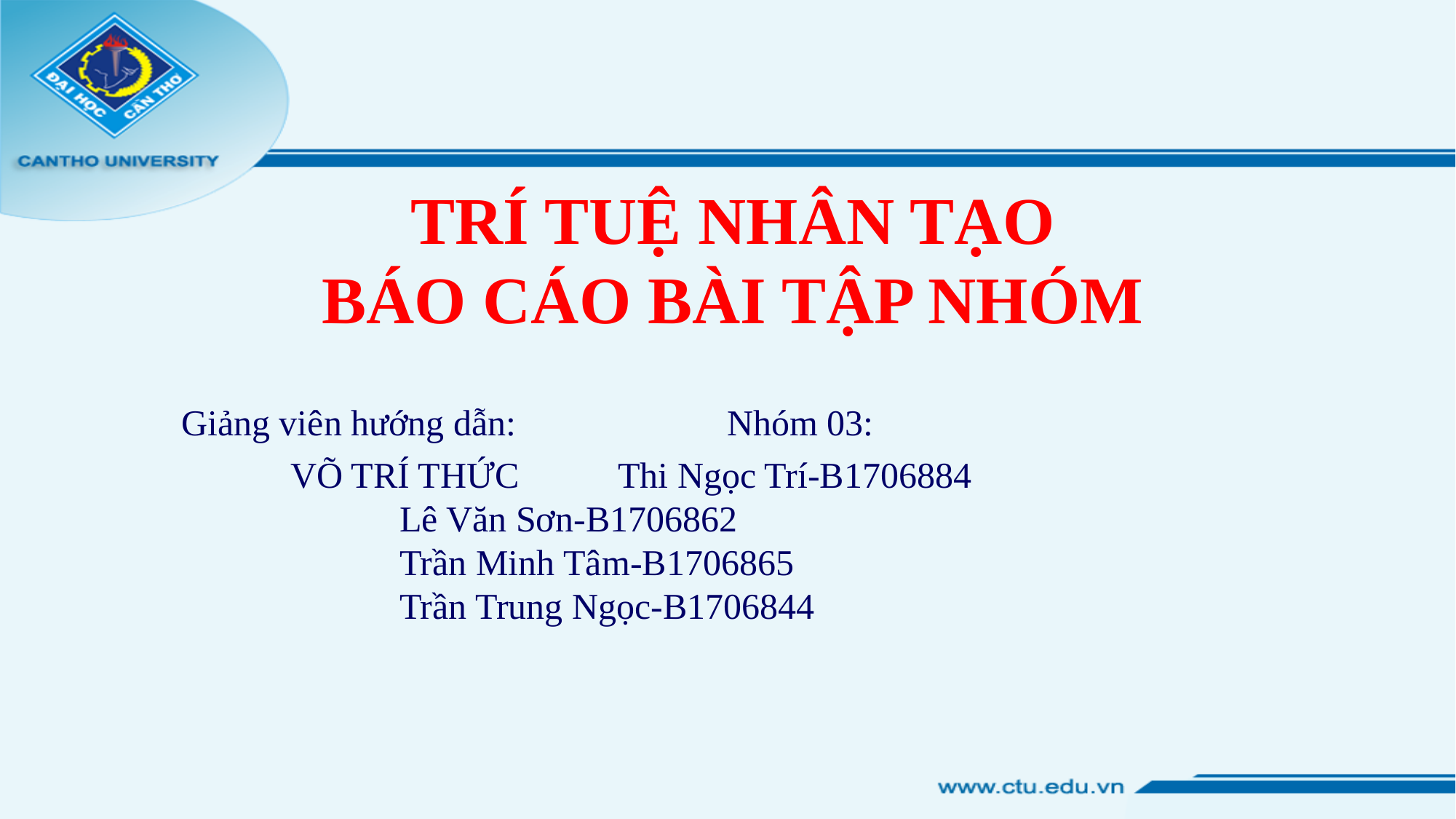

# TRÍ TUỆ NHÂN TẠO BÁO CÁO BÀI TẬP NHÓM
Giảng viên hướng dẫn: 		Nhóm 03:
	VÕ TRÍ THỨC	Thi Ngọc Trí-B1706884
		Lê Văn Sơn-B1706862
		Trần Minh Tâm-B1706865
		Trần Trung Ngọc-B1706844